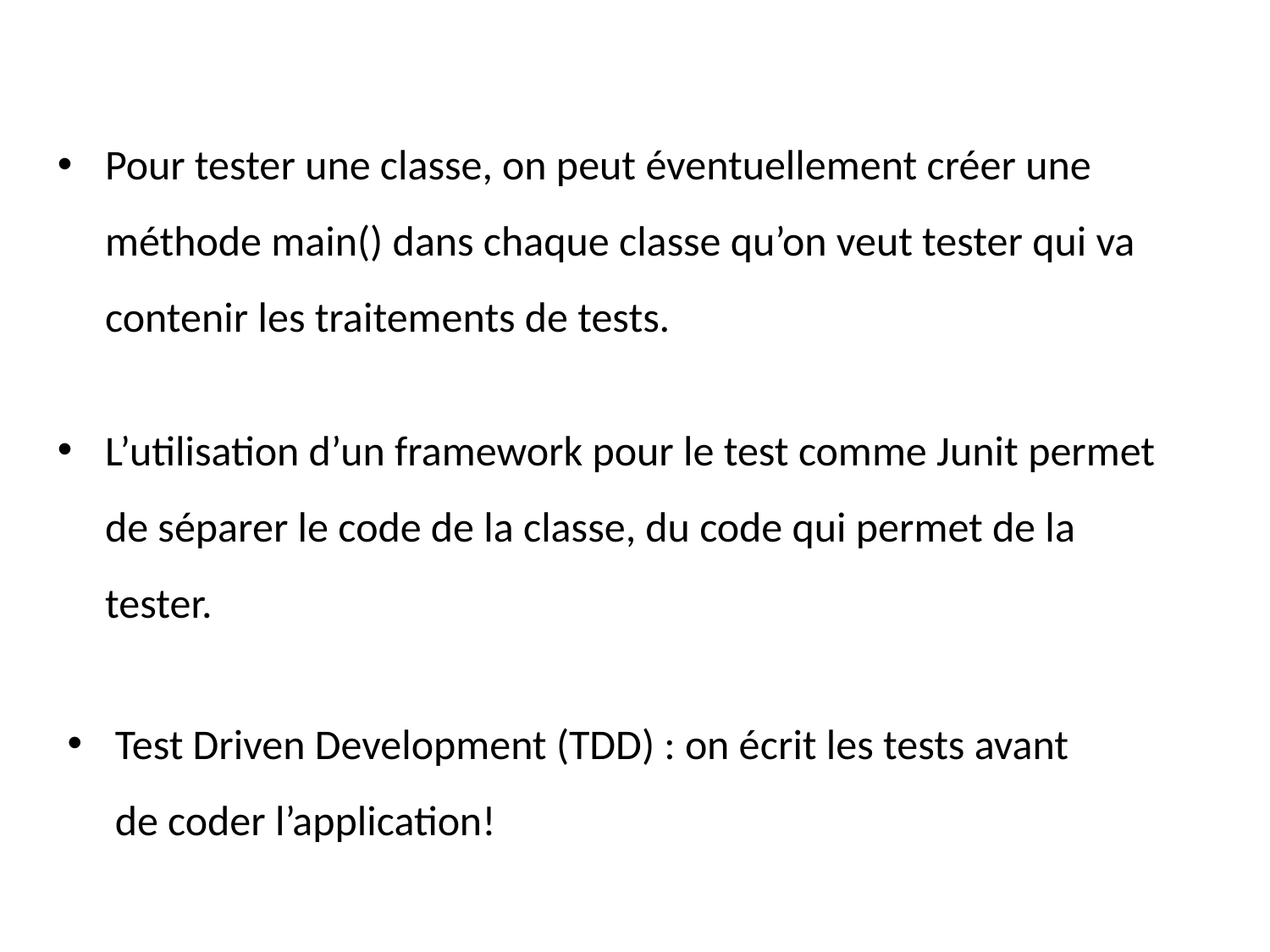

Pour tester une classe, on peut éventuellement créer une méthode main() dans chaque classe qu’on veut tester qui va contenir les traitements de tests.
L’utilisation d’un framework pour le test comme Junit permet de séparer le code de la classe, du code qui permet de la tester.
Test Driven Development (TDD) : on écrit les tests avant de coder l’application!